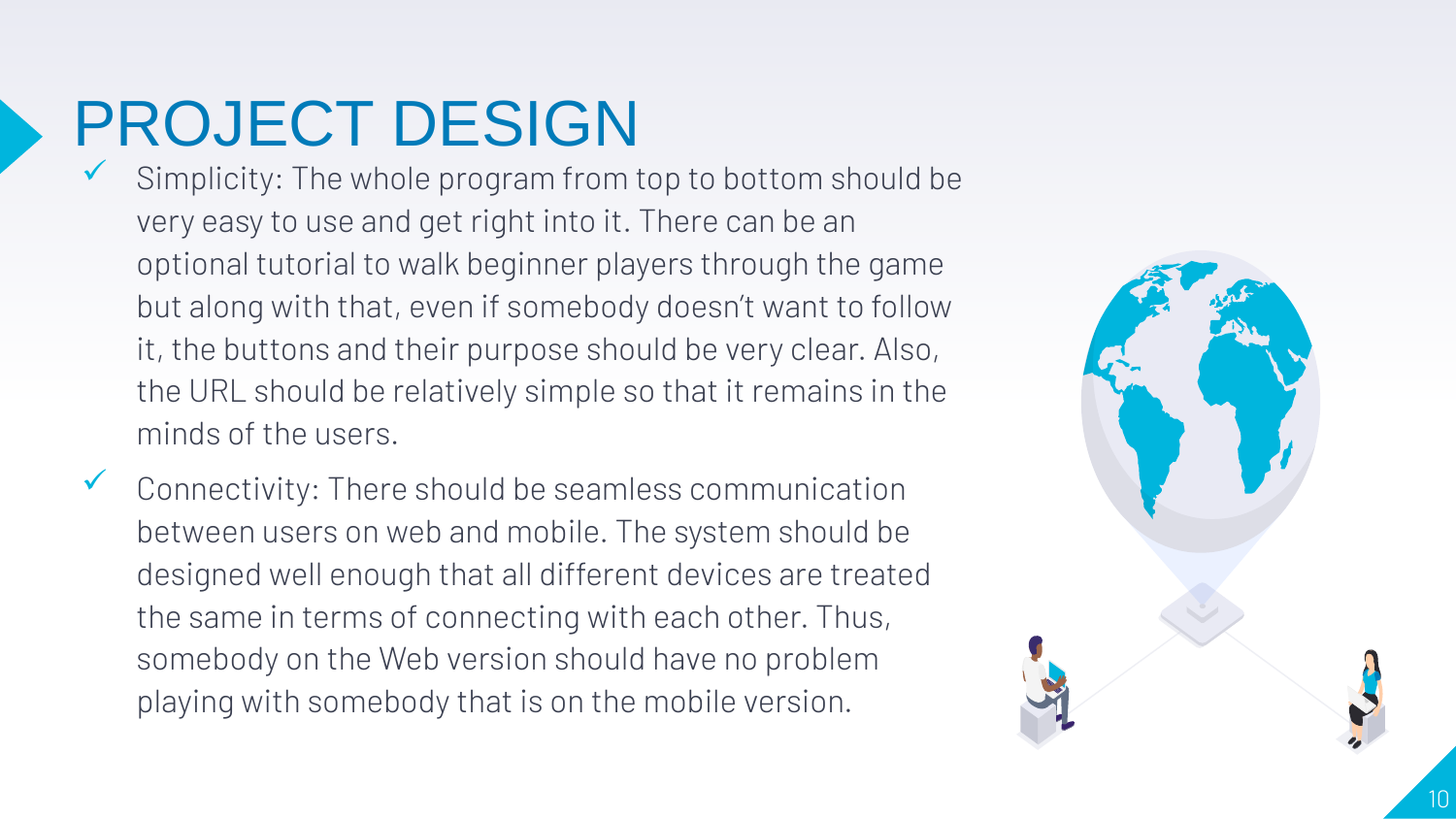

# PROJECT DESIGN
Simplicity: The whole program from top to bottom should be very easy to use and get right into it. There can be an optional tutorial to walk beginner players through the game but along with that, even if somebody doesn’t want to follow it, the buttons and their purpose should be very clear. Also, the URL should be relatively simple so that it remains in the minds of the users.
Connectivity: There should be seamless communication between users on web and mobile. The system should be designed well enough that all different devices are treated the same in terms of connecting with each other. Thus, somebody on the Web version should have no problem playing with somebody that is on the mobile version.

10